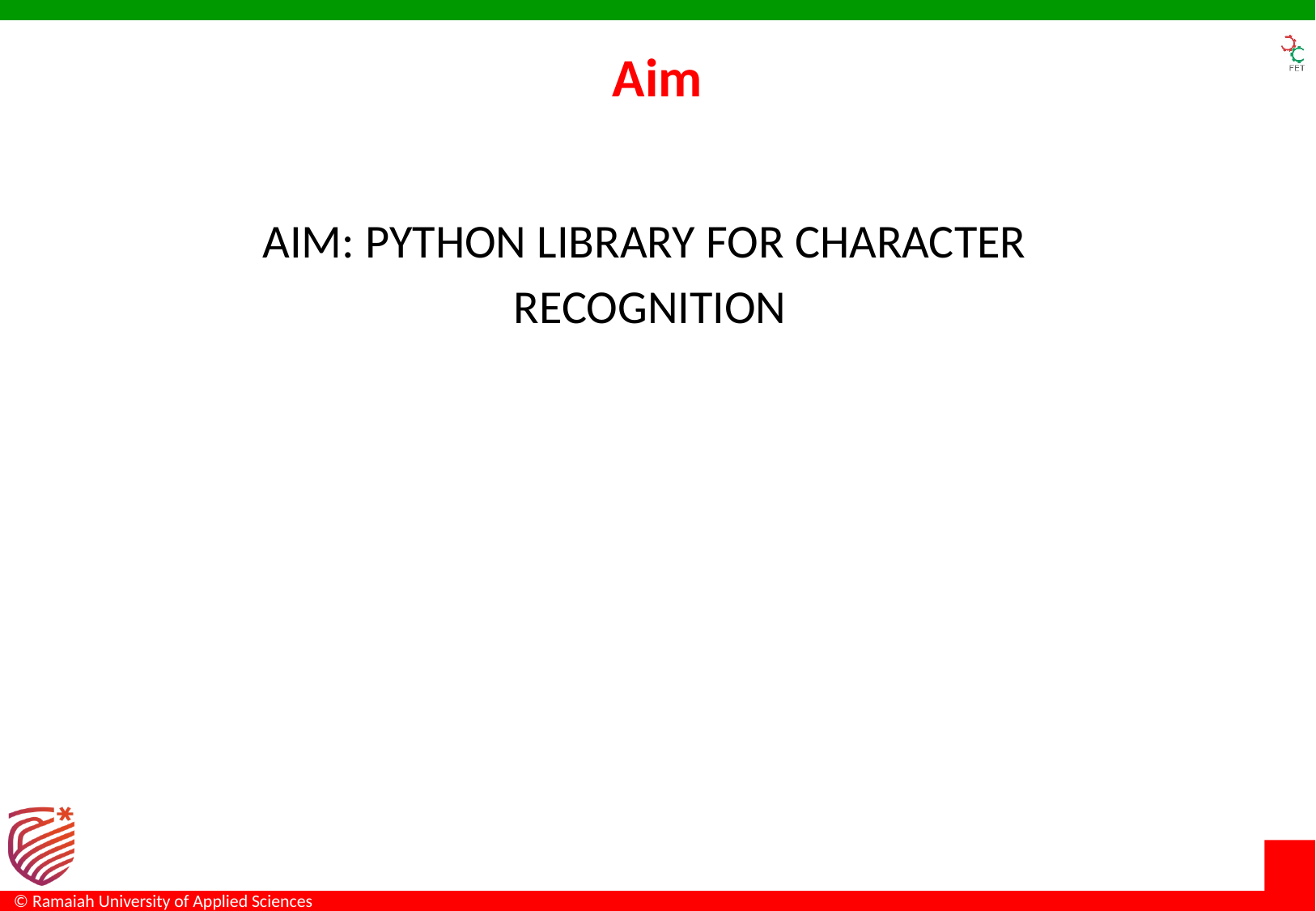

# Aim
AIM: PYTHON LIBRARY FOR CHARACTER
 RECOGNITION